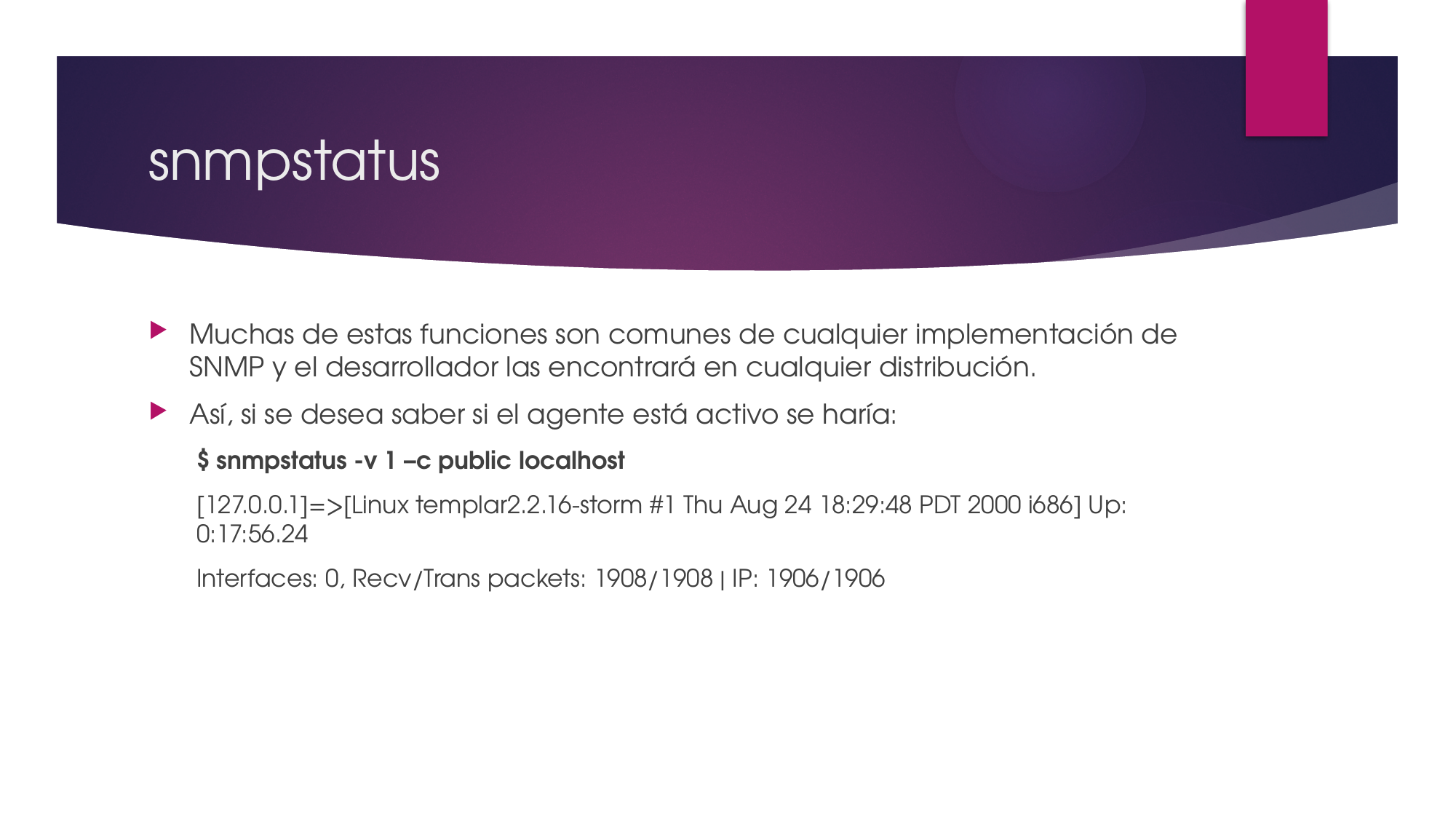

# snmpstatus
Muchas de estas funciones son comunes de cualquier implementación de SNMP y el desarrollador las encontrará en cualquier distribución.
Así, si se desea saber si el agente está activo se haría:
$ snmpstatus -v 1 –c public localhost
[127.0.0.1]=>[Linux templar2.2.16-storm #1 Thu Aug 24 18:29:48 PDT 2000 i686] Up: 0:17:56.24
Interfaces: 0, Recv/Trans packets: 1908/1908 | IP: 1906/1906